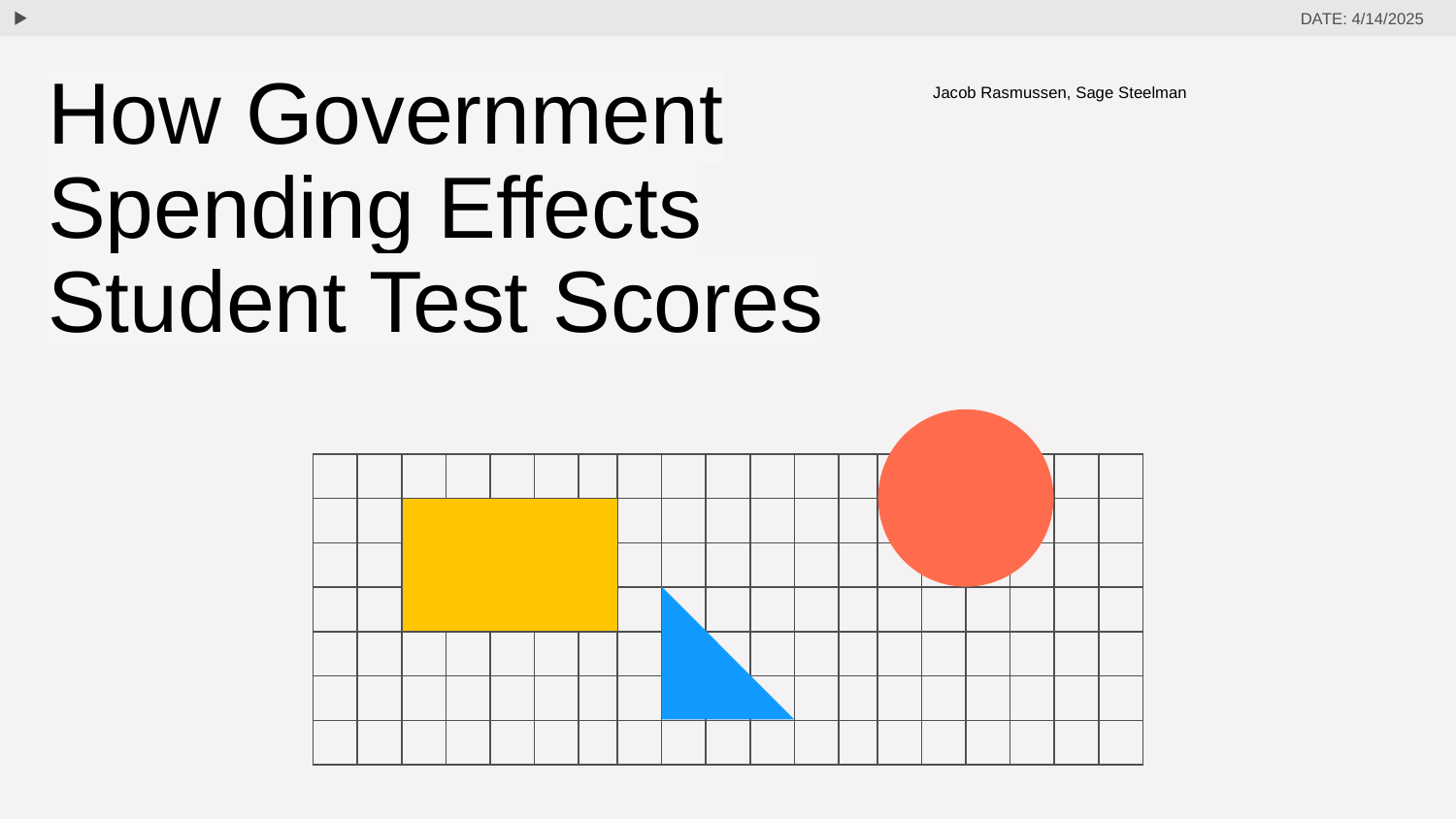

DATE: 4/14/2025
# How Government Spending Effects Student Test Scores
Jacob Rasmussen, Sage Steelman